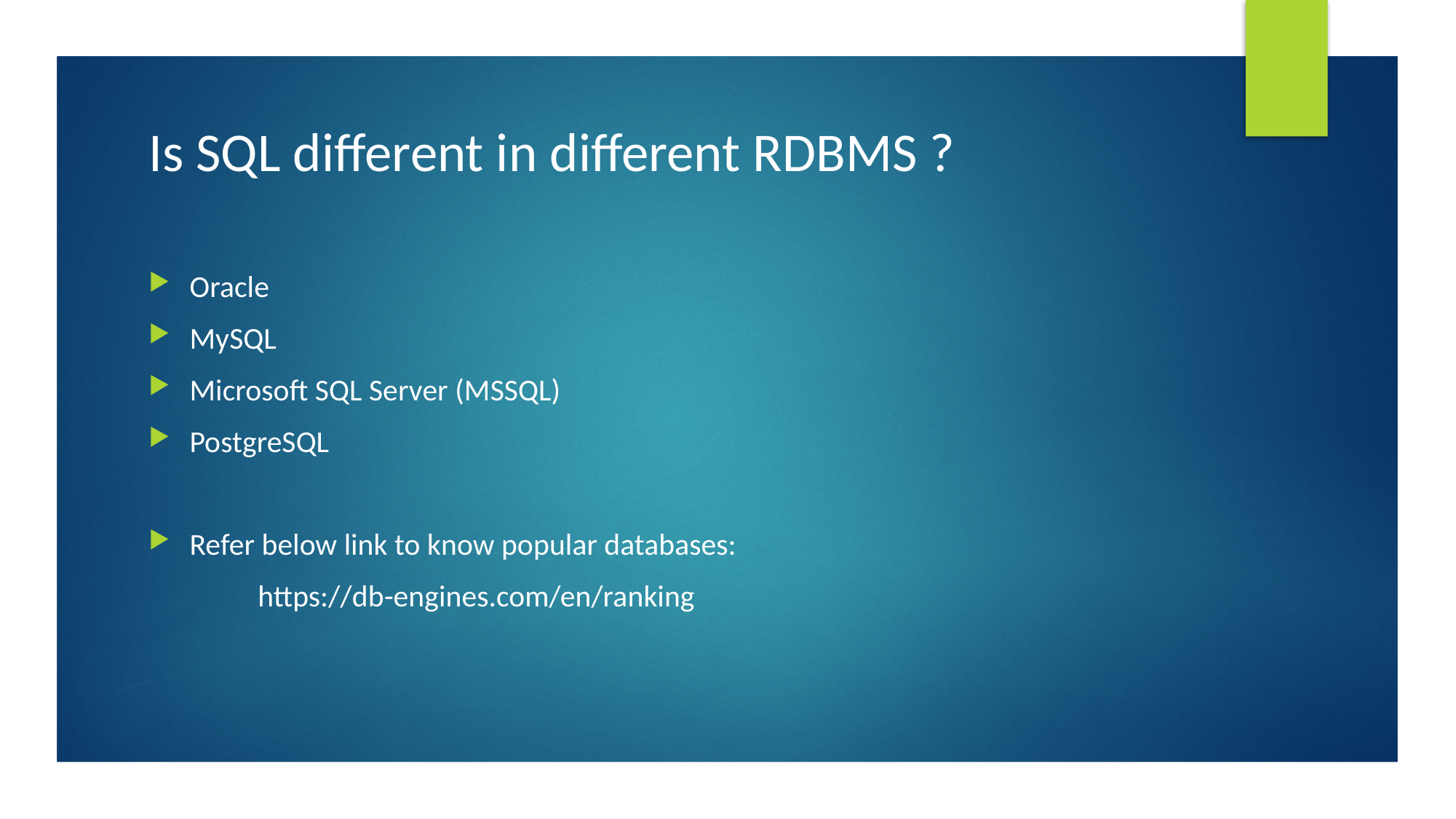

# Is SQL different in different RDBMS ?
Oracle
MySQL
Microsoft SQL Server (MSSQL)
PostgreSQL

Refer below link to know popular databases:
	https://db-engines.com/en/ranking